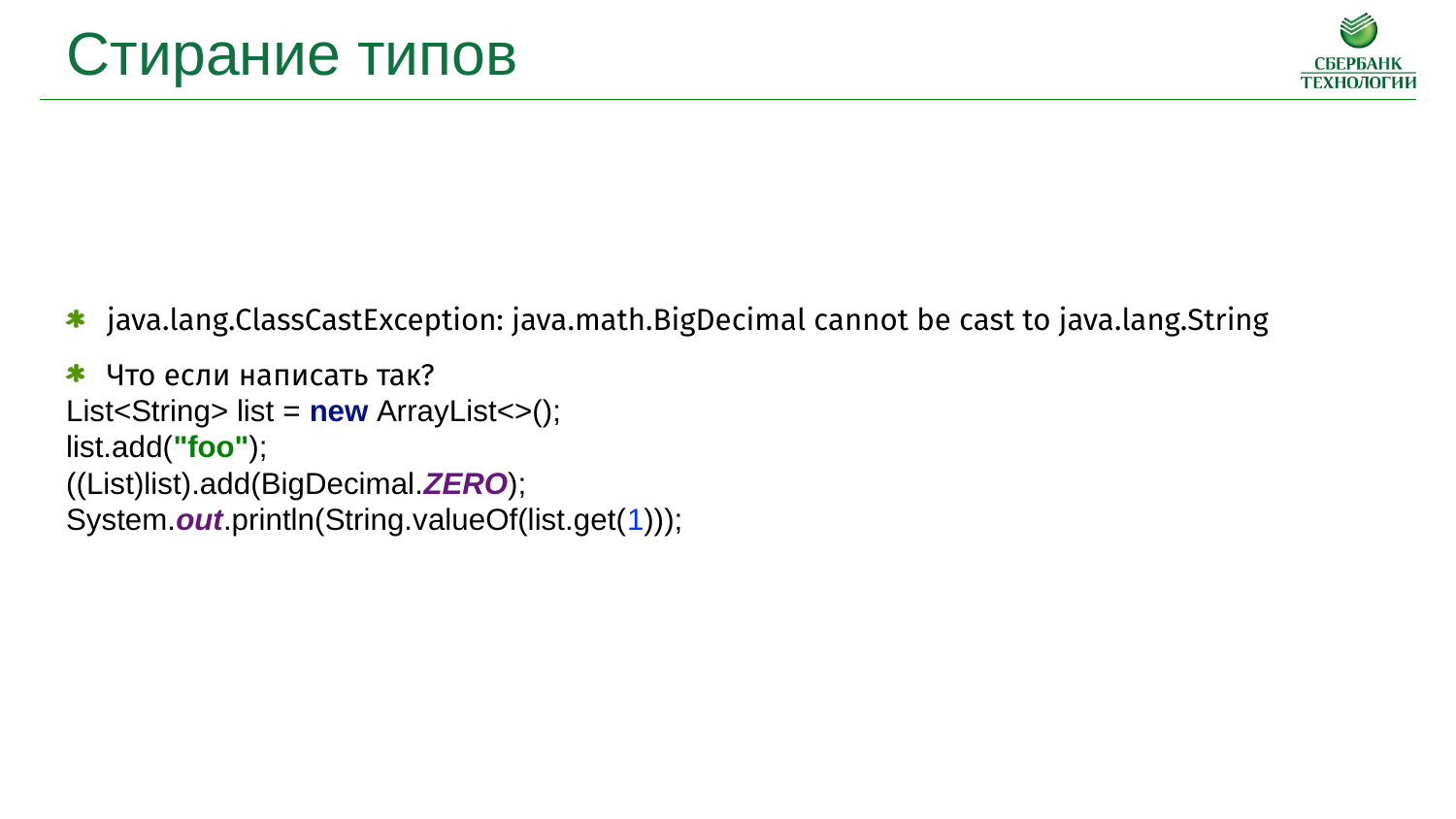

Стирание типов
java.lang.ClassCastException: java.math.BigDecimal cannot be cast to java.lang.String
Что если написать так?
List<String> list = new ArrayList<>();
list.add("foo");
((List)list).add(BigDecimal.ZERO);
System.out.println(String.valueOf(list.get(1)));